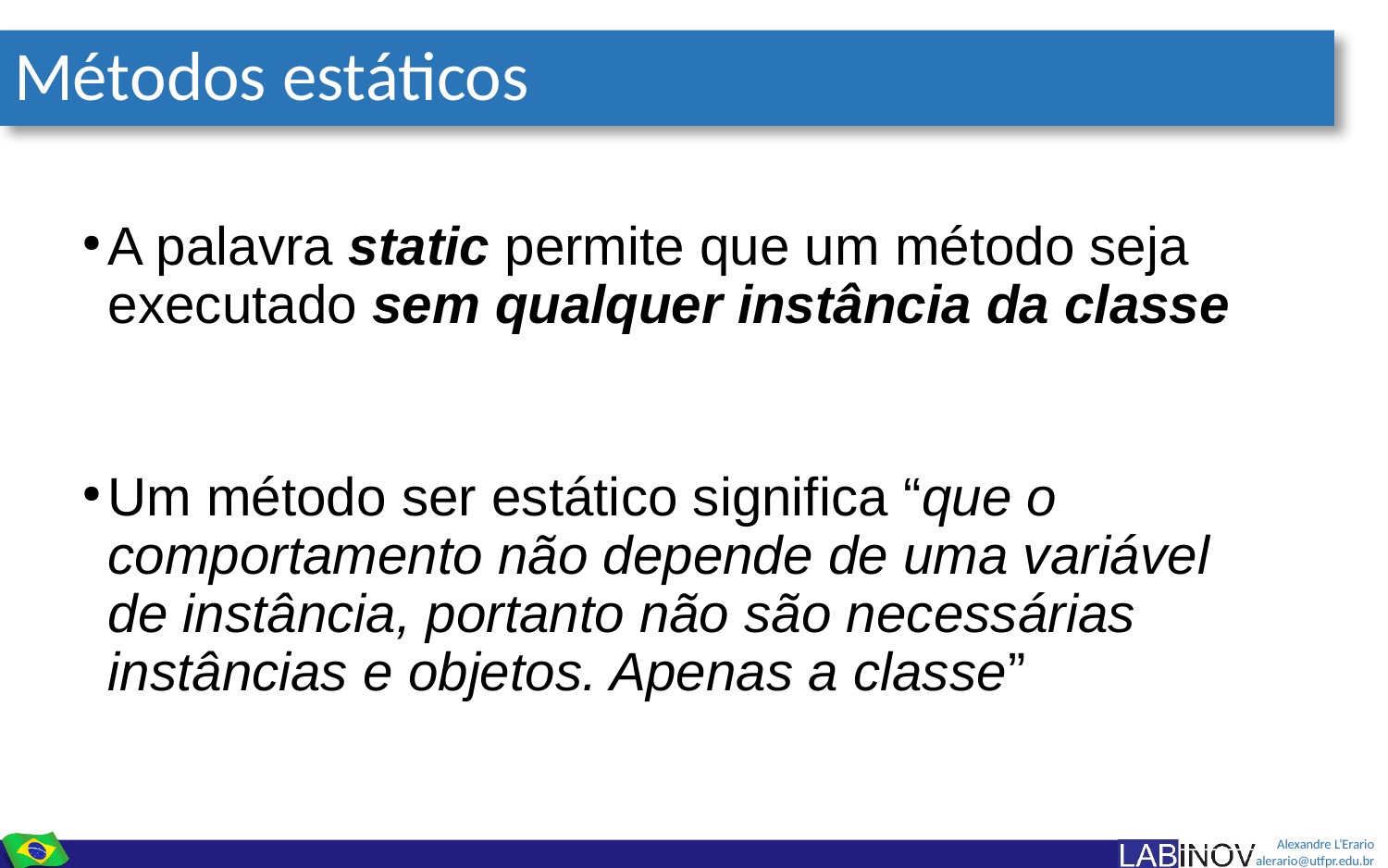

# Métodos estáticos
A palavra static permite que um método seja executado sem qualquer instância da classe

Um método ser estático significa “que o comportamento não depende de uma variável de instância, portanto não são necessárias instâncias e objetos. Apenas a classe”